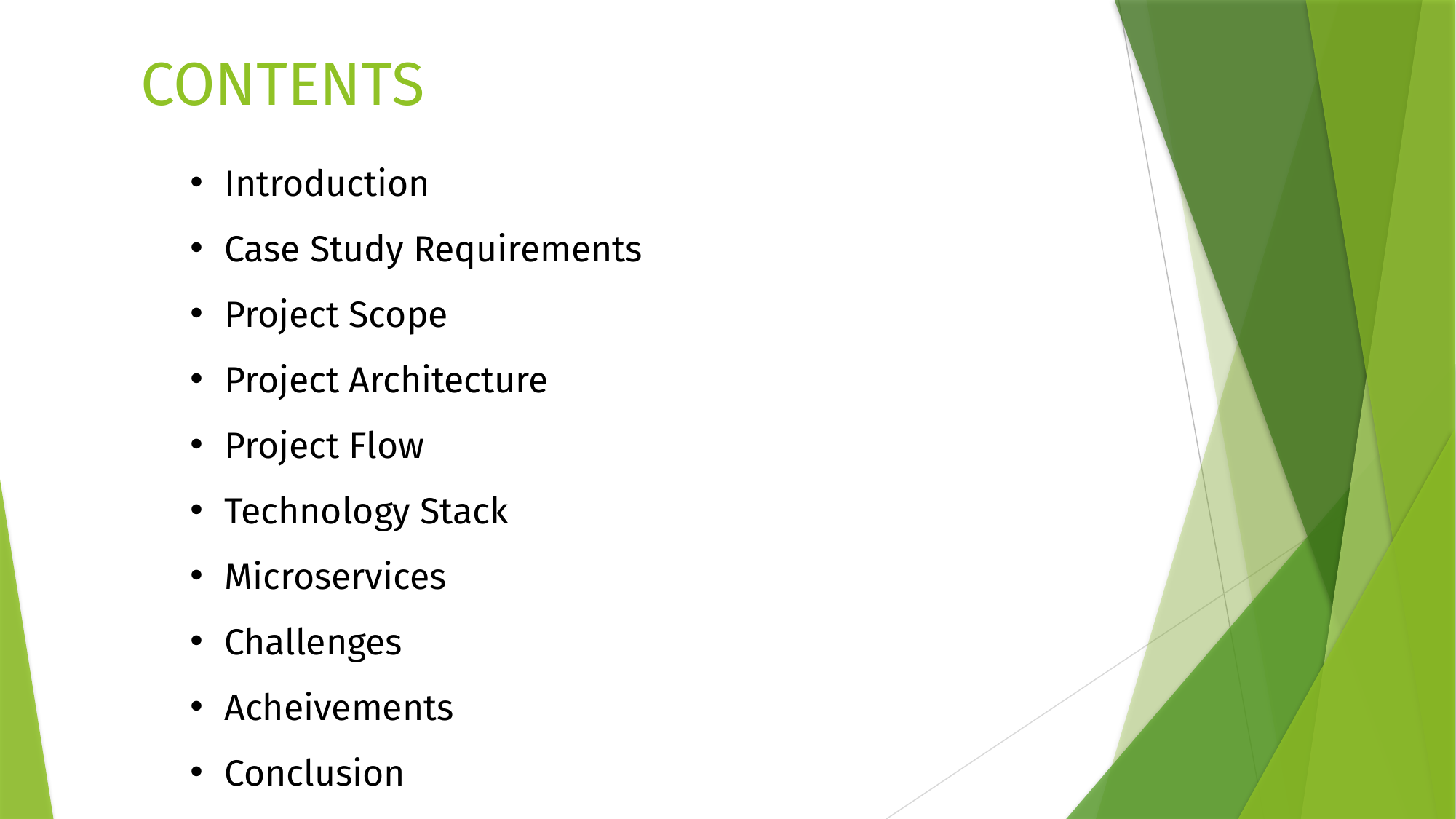

CONTENTS
Introduction
Case Study Requirements
Project Scope
Project Architecture
Project Flow
Technology Stack
Microservices
Challenges
Acheivements
Conclusion